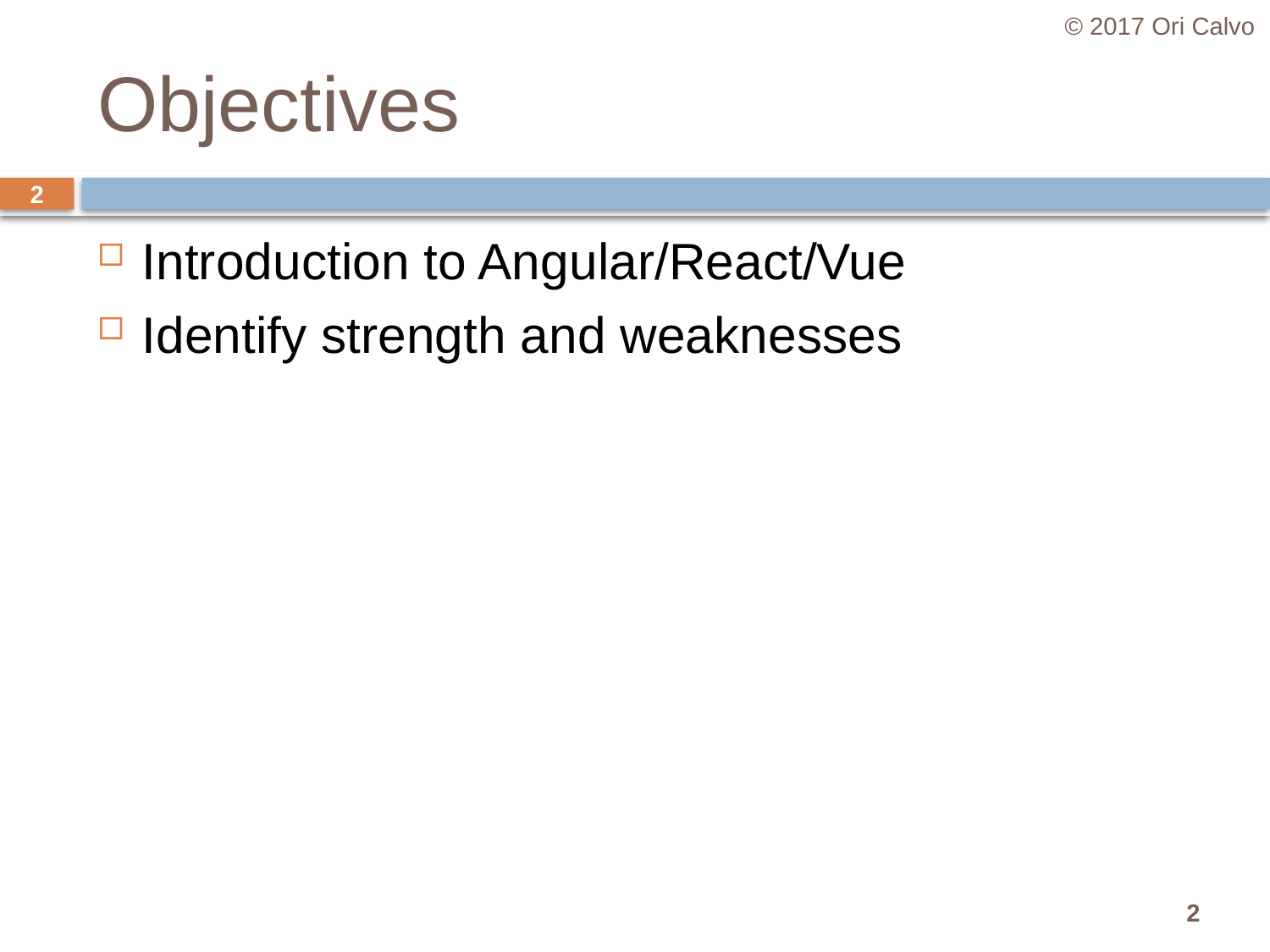

© 2017 Ori Calvo
# Objectives
2
Introduction to Angular/React/Vue
Identify strength and weaknesses